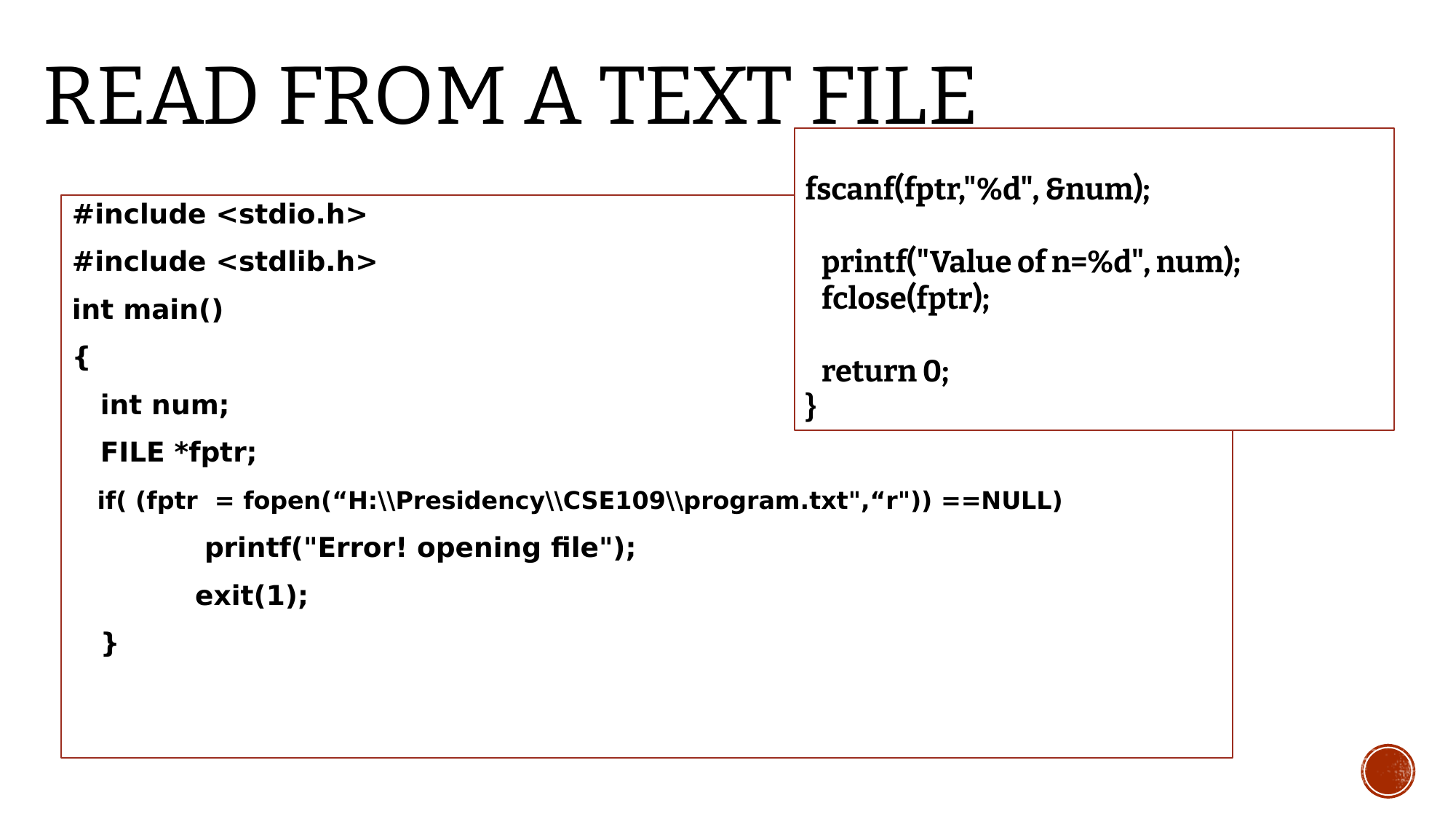

# Read from a text file

fscanf(fptr,"%d", &num);

   printf("Value of n=%d", num);
   fclose(fptr);

   return 0;
}
#include <stdio.h>
#include <stdlib.h>
int main()
{
   int num;
   FILE *fptr;
   if( (fptr  = fopen(“H:\\Presidency\\CSE109\\program.txt",“r")) ==NULL)
              printf("Error! opening file");
             exit(1);
   }